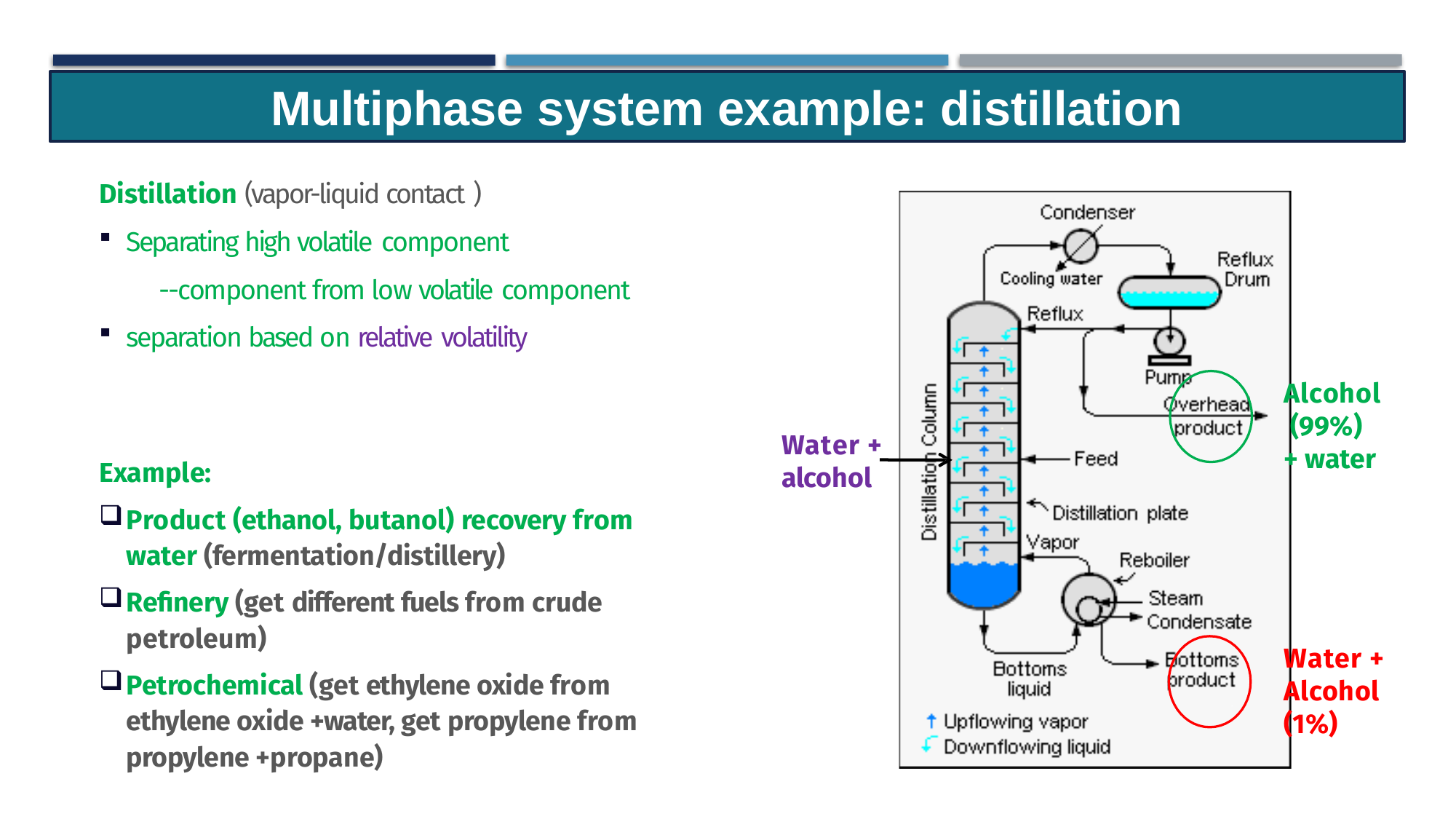

Multiphase system example: distillation
Distillation (vapor-liquid contact )
Separating high volatile component
--component from low volatile component
separation based on relative volatility

Alcohol  (99%)
+ water
Water +  alcohol
Example:
Product (ethanol, butanol) recovery from  water (fermentation/distillery)
Refinery (get different fuels from crude  petroleum)
Petrochemical (get ethylene oxide from  ethylene oxide +water, get propylene from  propylene +propane)
Water +  Alcohol  (1%)